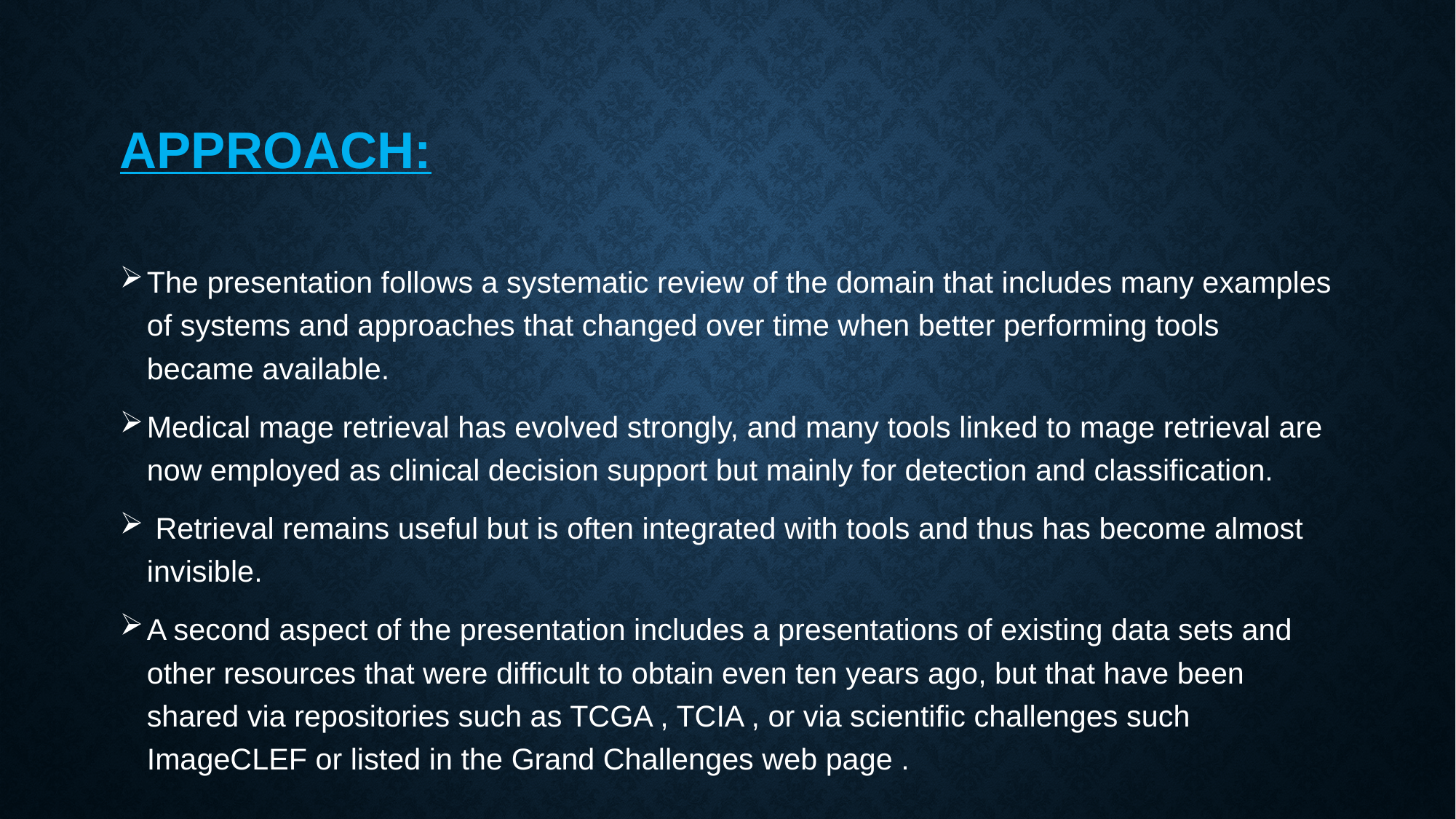

# Approach:
The presentation follows a systematic review of the domain that includes many examples of systems and approaches that changed over time when better performing tools became available.
Medical mage retrieval has evolved strongly, and many tools linked to mage retrieval are now employed as clinical decision support but mainly for detection and classification.
 Retrieval remains useful but is often integrated with tools and thus has become almost invisible.
A second aspect of the presentation includes a presentations of existing data sets and other resources that were difficult to obtain even ten years ago, but that have been shared via repositories such as TCGA , TCIA , or via scientific challenges such ImageCLEF or listed in the Grand Challenges web page .